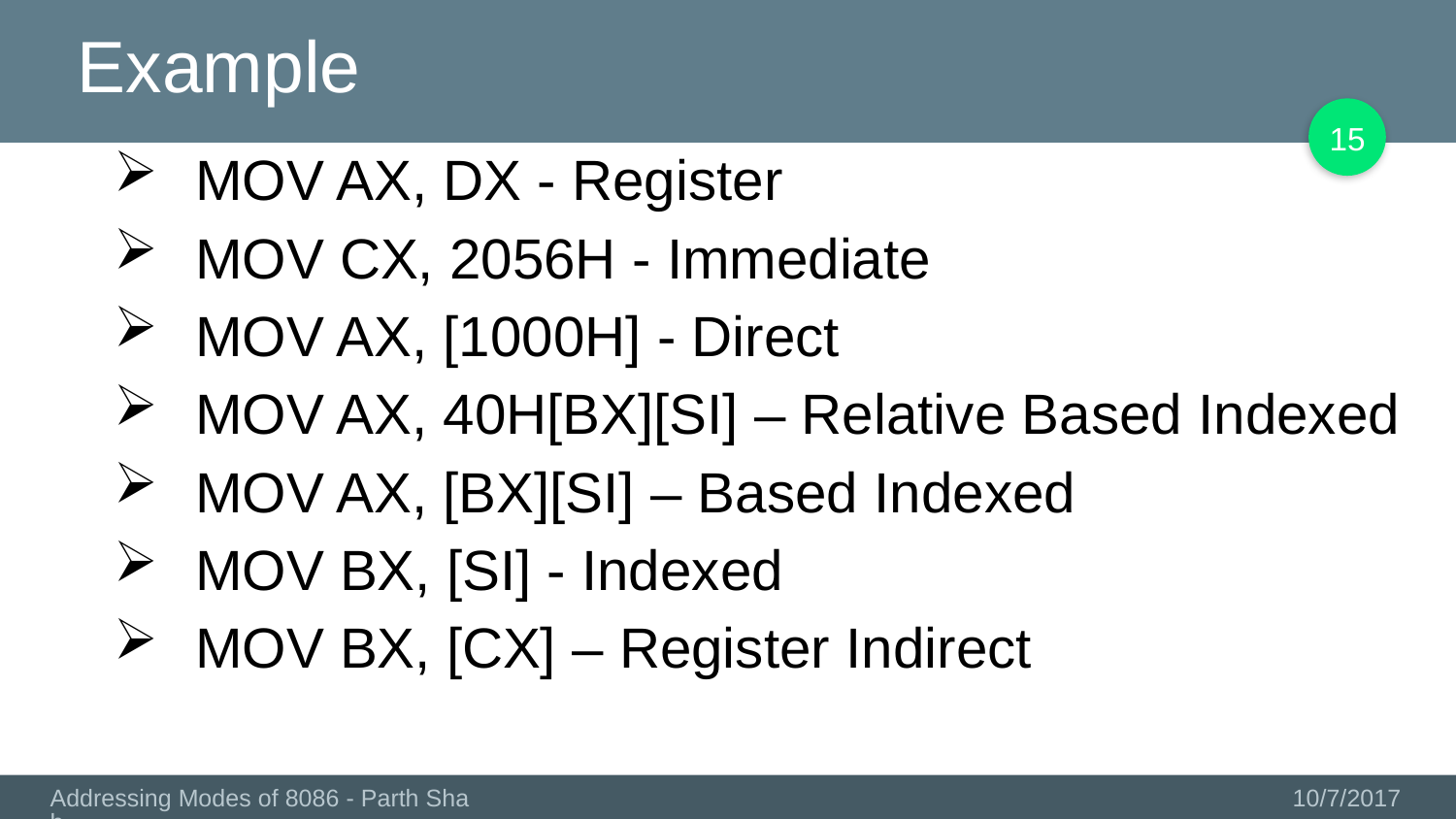

# Example
15
MOV AX, DX - Register
MOV CX, 2056H - Immediate
MOV AX, [1000H] - Direct
MOV AX, 40H[BX][SI] – Relative Based Indexed
MOV AX, [BX][SI] – Based Indexed
MOV BX, [SI] - Indexed
MOV BX, [CX] – Register Indirect
Addressing Modes of 8086 - Parth Shah
10/7/2017